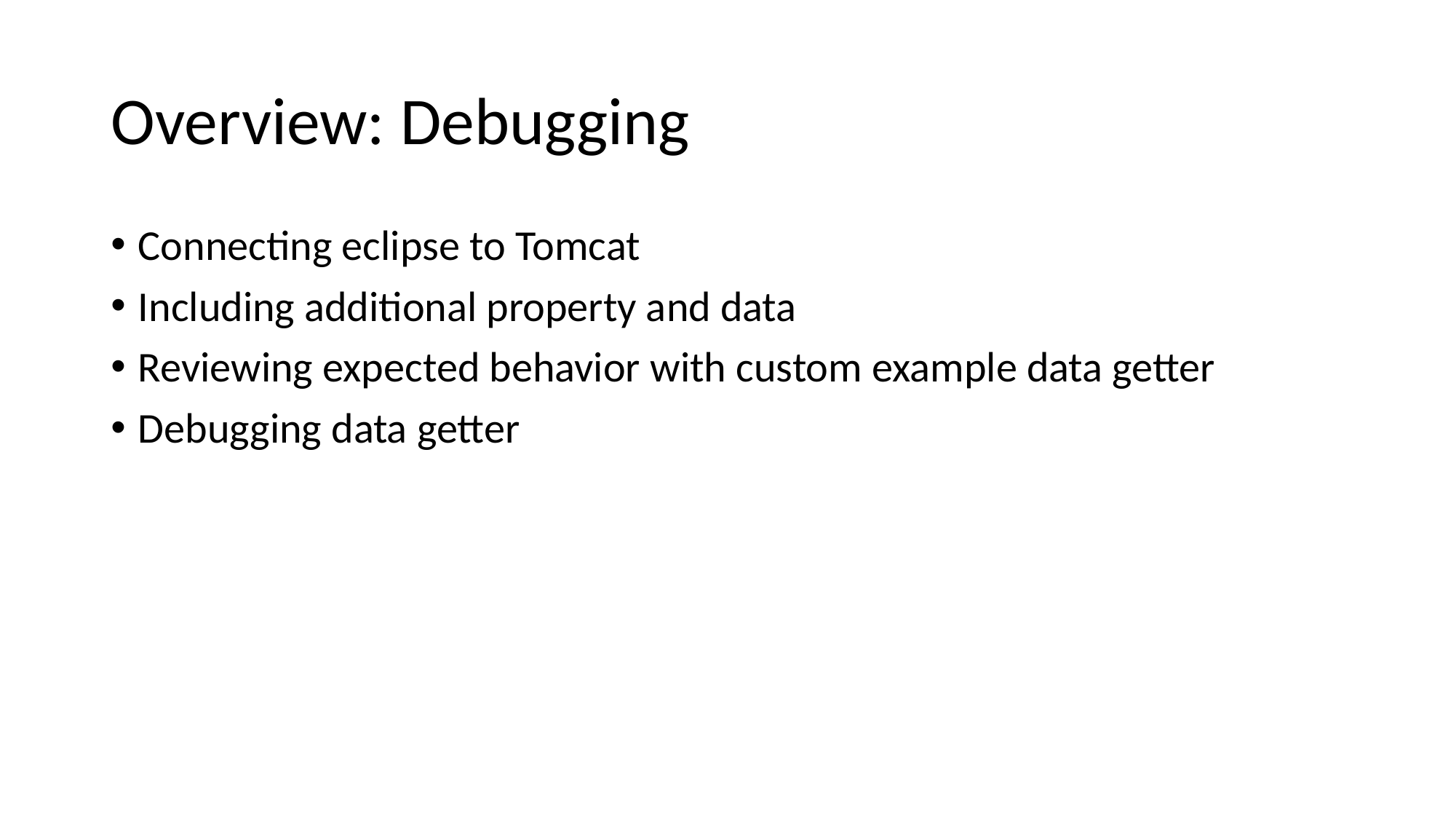

# Overview: Debugging
Connecting eclipse to Tomcat
Including additional property and data
Reviewing expected behavior with custom example data getter
Debugging data getter